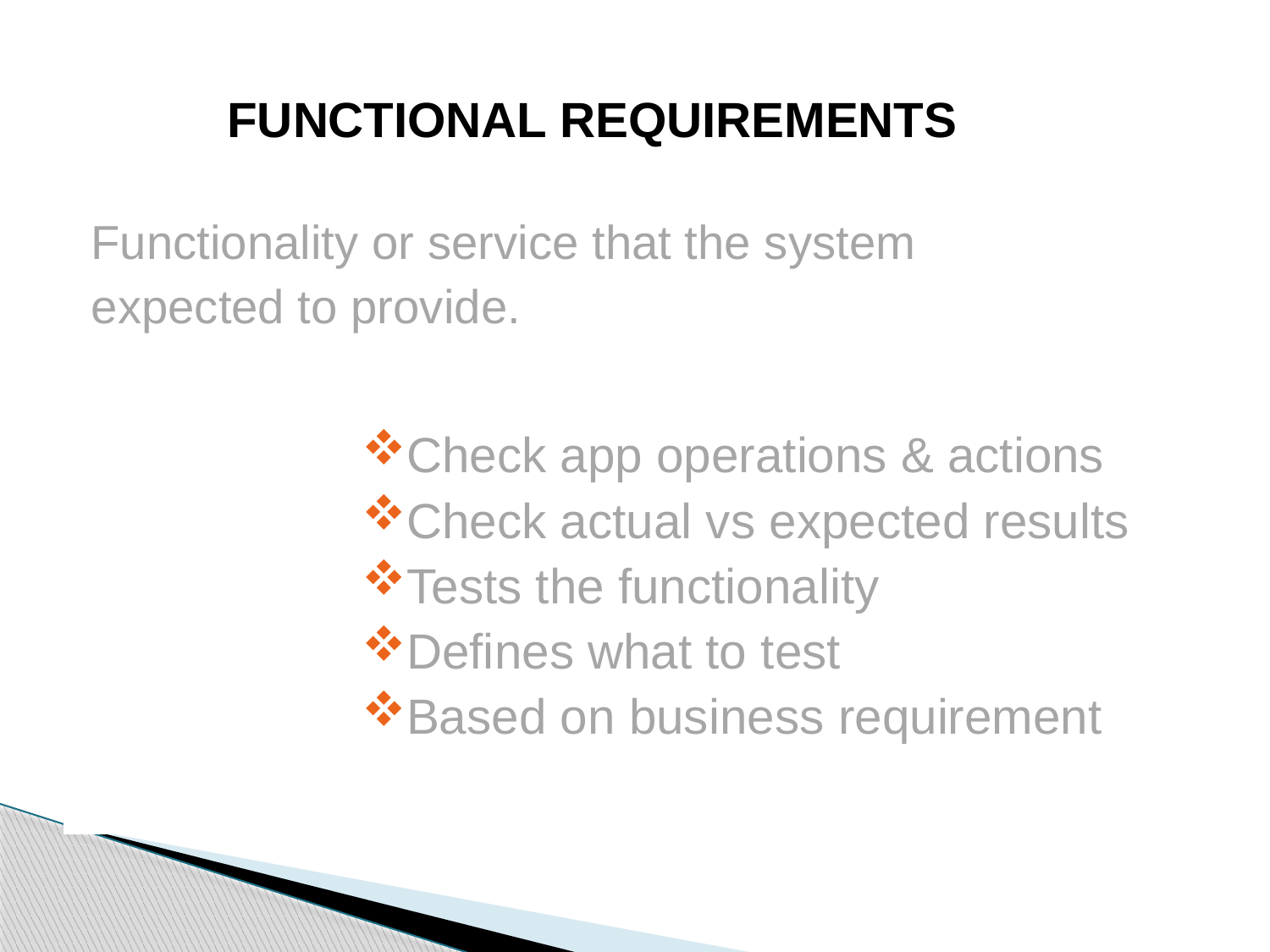

# FUNCTIONAL REQUIREMENTS
Functionality or service that the system
expected to provide.

Check app operations & actions
Check actual vs expected results
Tests the functionality
Defines what to test
Based on business requirement